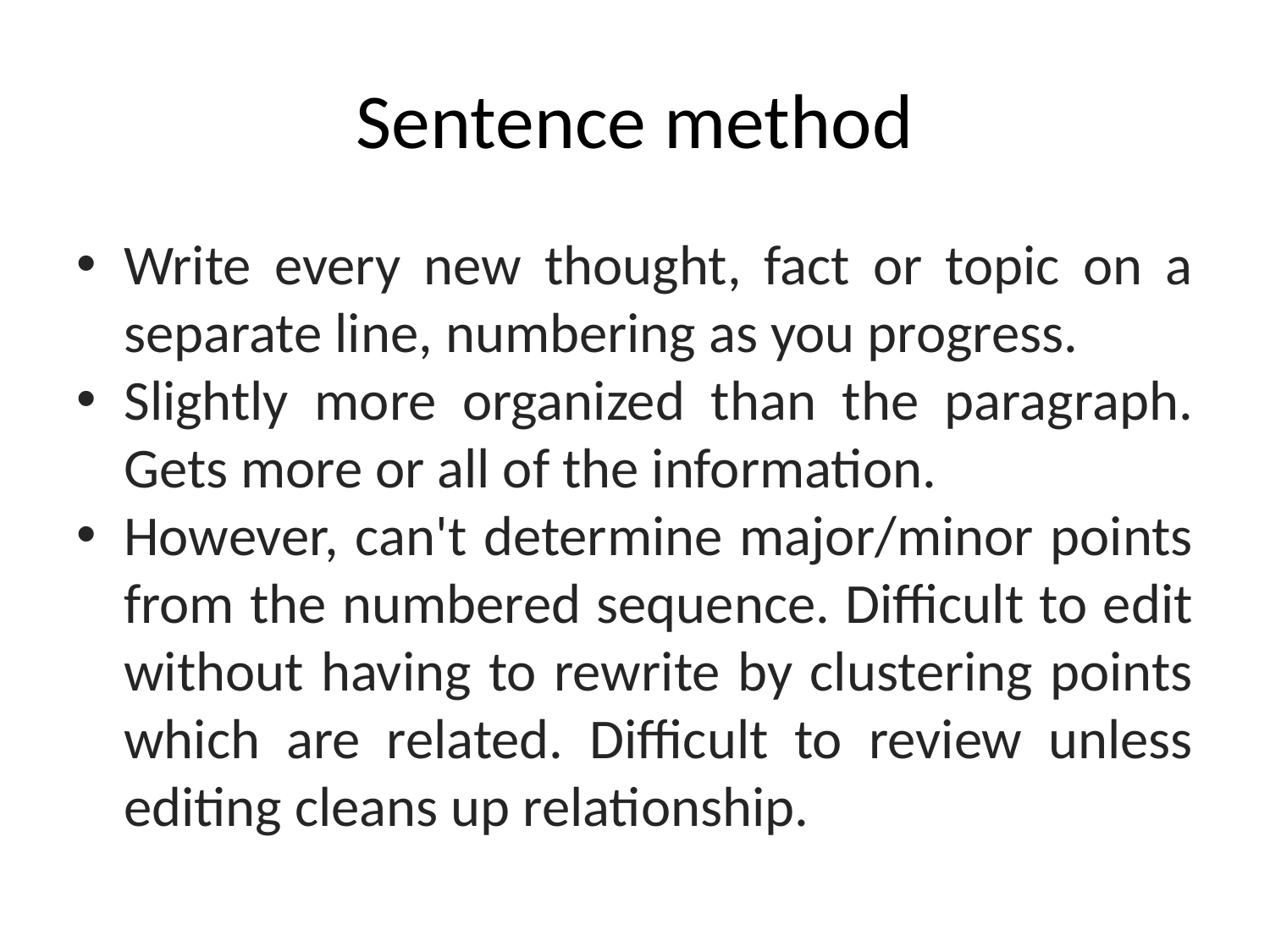

# Sentence method
Write every new thought, fact or topic on a separate line, numbering as you progress.
Slightly more organized than the paragraph. Gets more or all of the information.
However, can't determine major/minor points from the numbered sequence. Difficult to edit without having to rewrite by clustering points which are related. Difficult to review unless editing cleans up relationship.